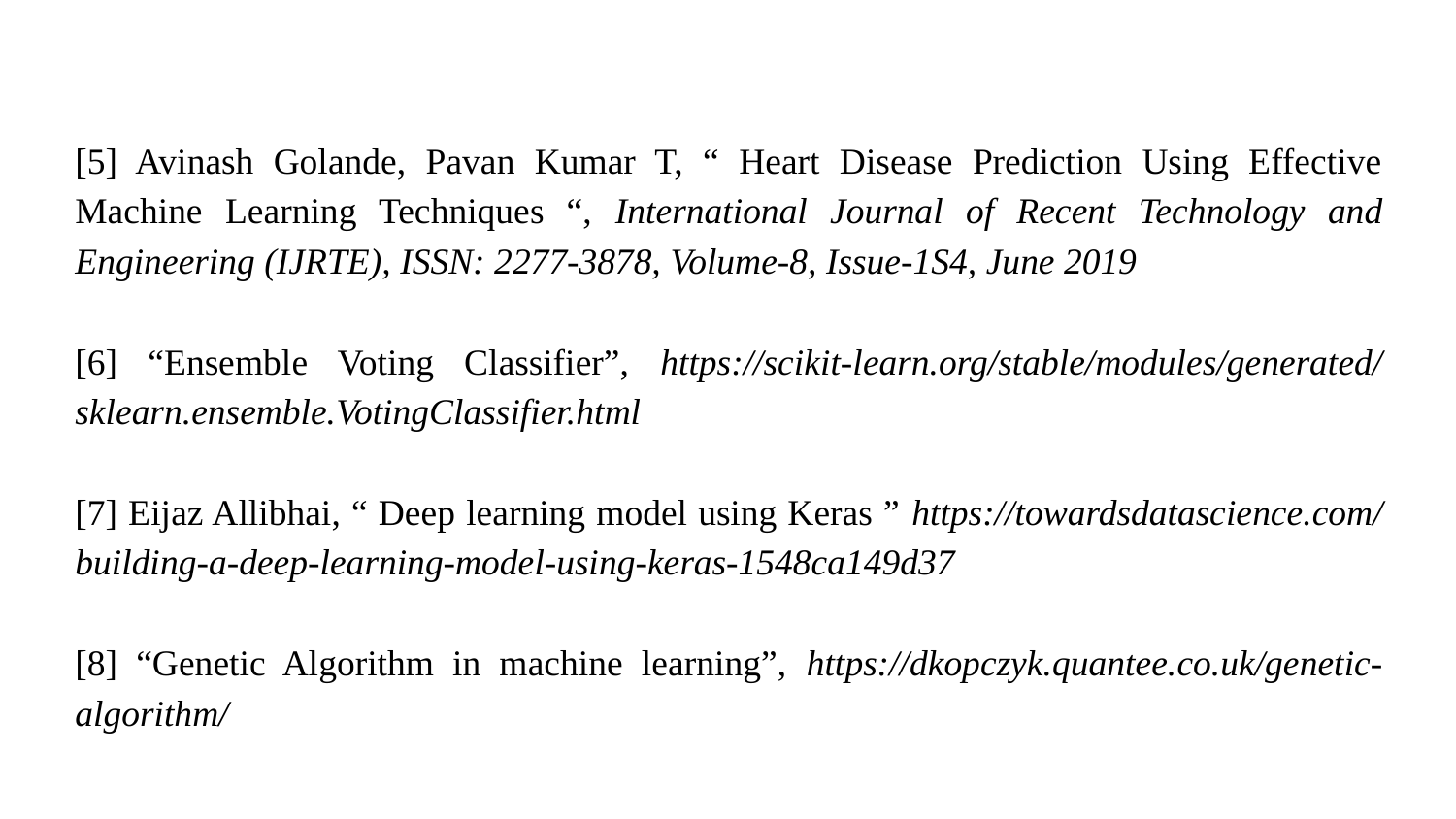

[5] Avinash Golande, Pavan Kumar T, “ Heart Disease Prediction Using Effective Machine Learning Techniques “, International Journal of Recent Technology and Engineering (IJRTE), ISSN: 2277-3878, Volume-8, Issue-1S4, June 2019

[6] “Ensemble Voting Classifier”, https://scikit-learn.org/stable/modules/generated/ sklearn.ensemble.VotingClassifier.html

[7] Eijaz Allibhai, “ Deep learning model using Keras ” https://towardsdatascience.com/ building-a-deep-learning-model-using-keras-1548ca149d37

[8] “Genetic Algorithm in machine learning”, https://dkopczyk.quantee.co.uk/genetic- algorithm/